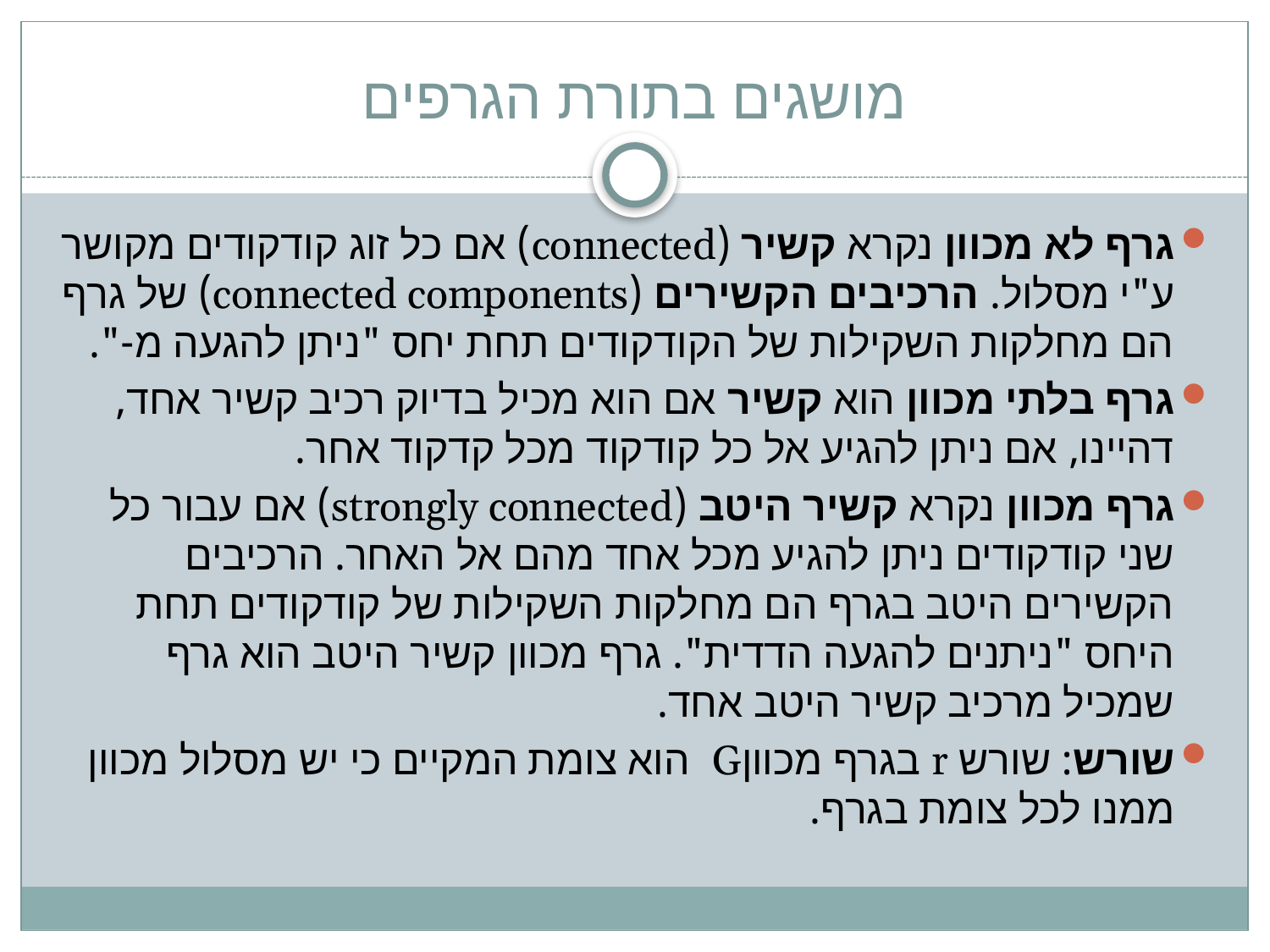

# מושגים בתורת הגרפים
גרף לא מכוון נקרא קשיר (connected) אם כל זוג קודקודים מקושר ע"י מסלול. הרכיבים הקשירים (connected components) של גרף הם מחלקות השקילות של הקודקודים תחת יחס "ניתן להגעה מ-".
גרף בלתי מכוון הוא קשיר אם הוא מכיל בדיוק רכיב קשיר אחד, דהיינו, אם ניתן להגיע אל כל קודקוד מכל קדקוד אחר.
גרף מכוון נקרא קשיר היטב (strongly connected) אם עבור כל שני קודקודים ניתן להגיע מכל אחד מהם אל האחר. הרכיבים הקשירים היטב בגרף הם מחלקות השקילות של קודקודים תחת היחס "ניתנים להגעה הדדית". גרף מכוון קשיר היטב הוא גרף שמכיל מרכיב קשיר היטב אחד.
שורש: שורש r בגרף מכווןG  הוא צומת המקיים כי יש מסלול מכוון ממנו לכל צומת בגרף.